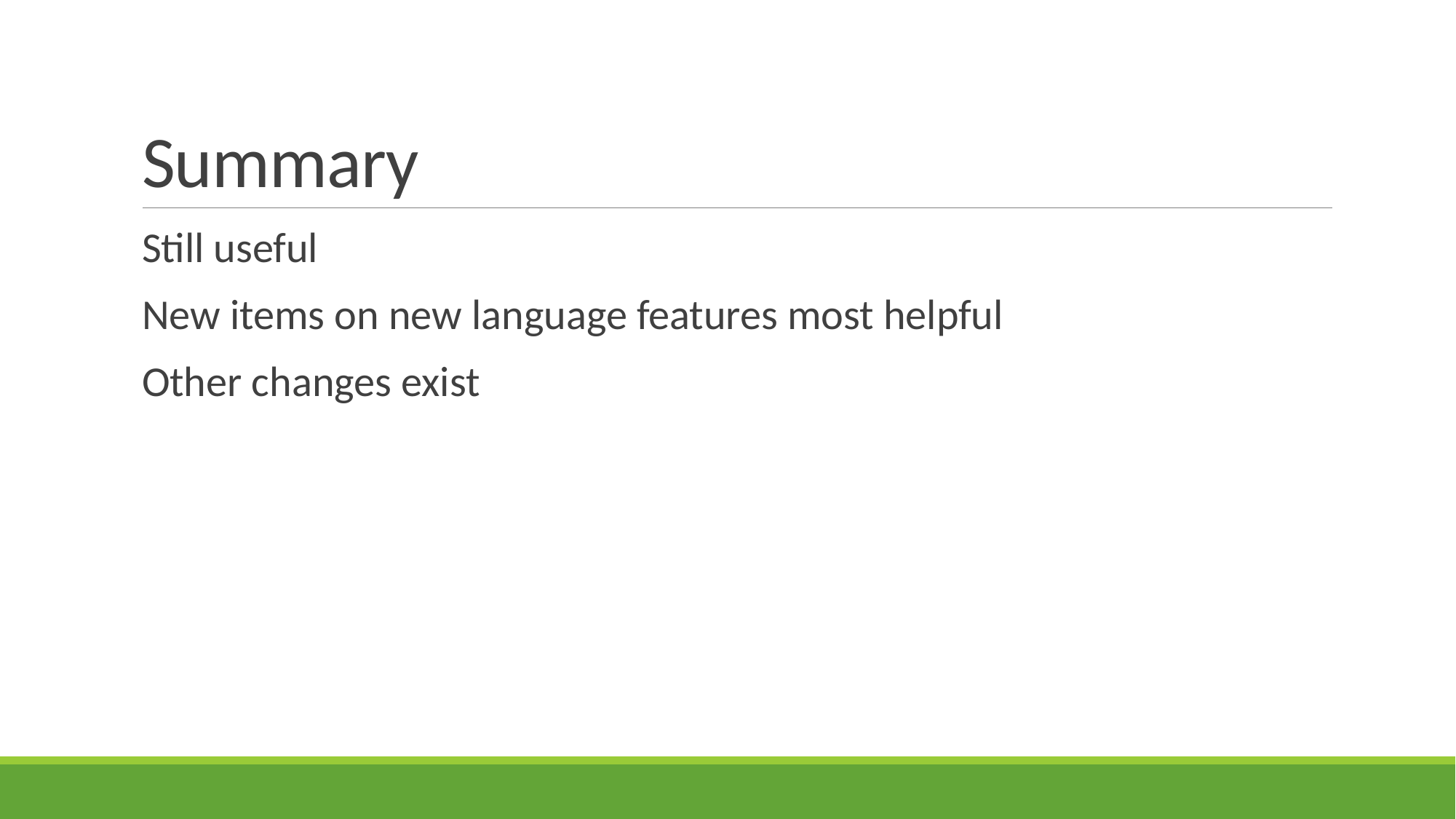

# Summary
Still useful
New items on new language features most helpful
Other changes exist